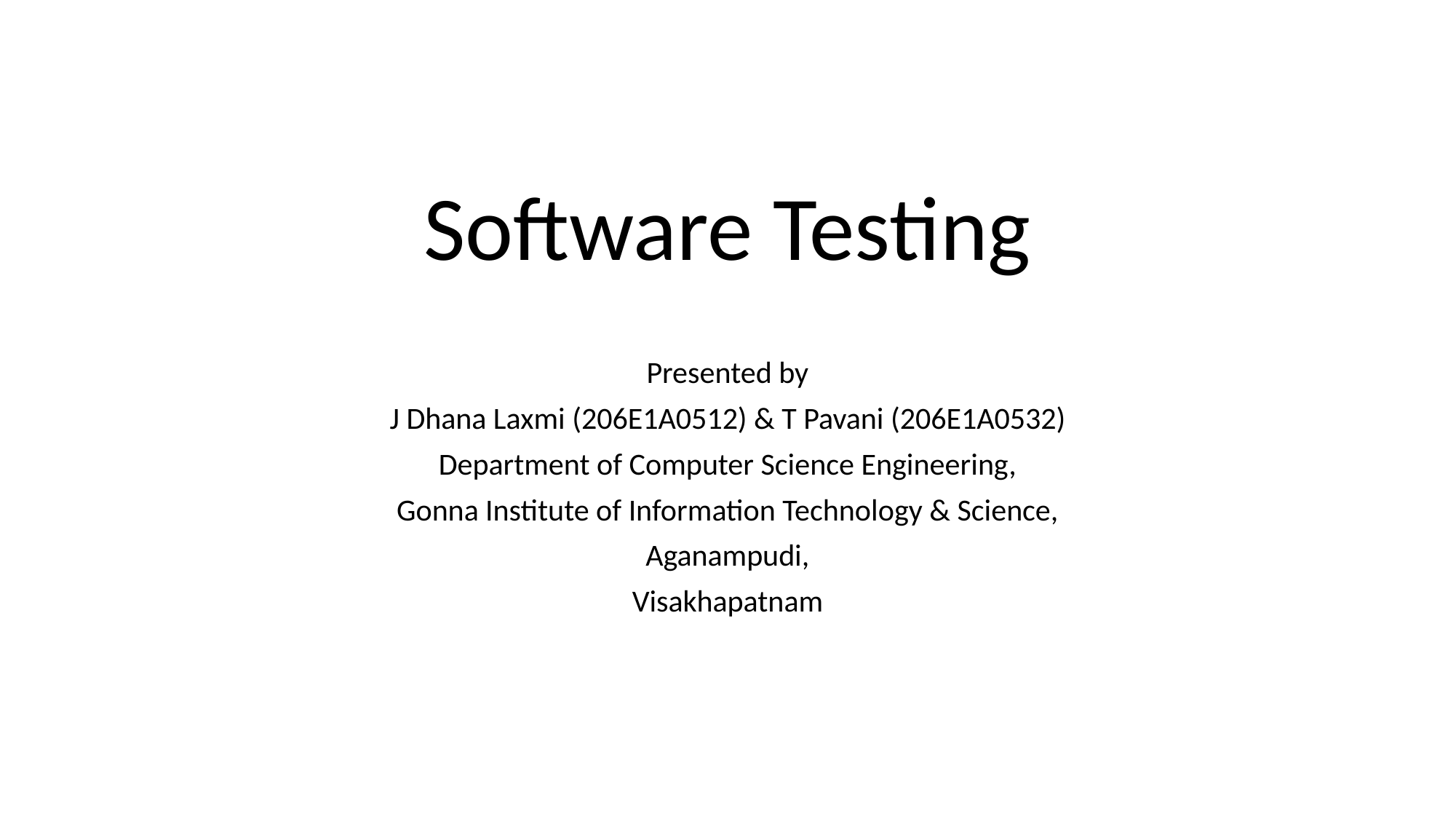

# Software Testing
Presented by
J Dhana Laxmi (206E1A0512) & T Pavani (206E1A0532)
Department of Computer Science Engineering,
Gonna Institute of Information Technology & Science,
Aganampudi,
Visakhapatnam